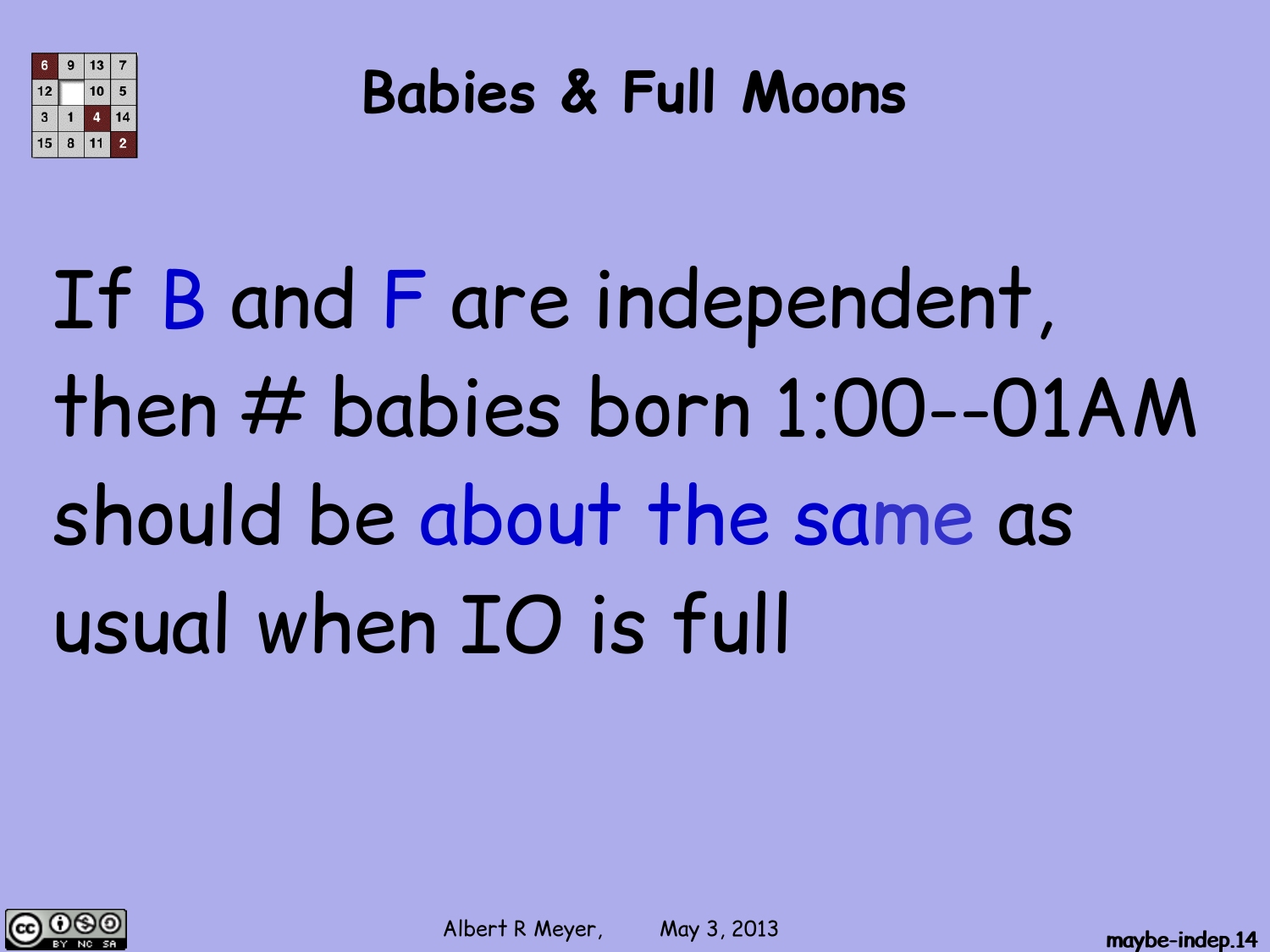

# Babies & Full Moons
If B and F are independent,
then # babies born 1:00--01AM
should be about the same as
usual when IO is full
maybe-indep.14
maybe-indep.14